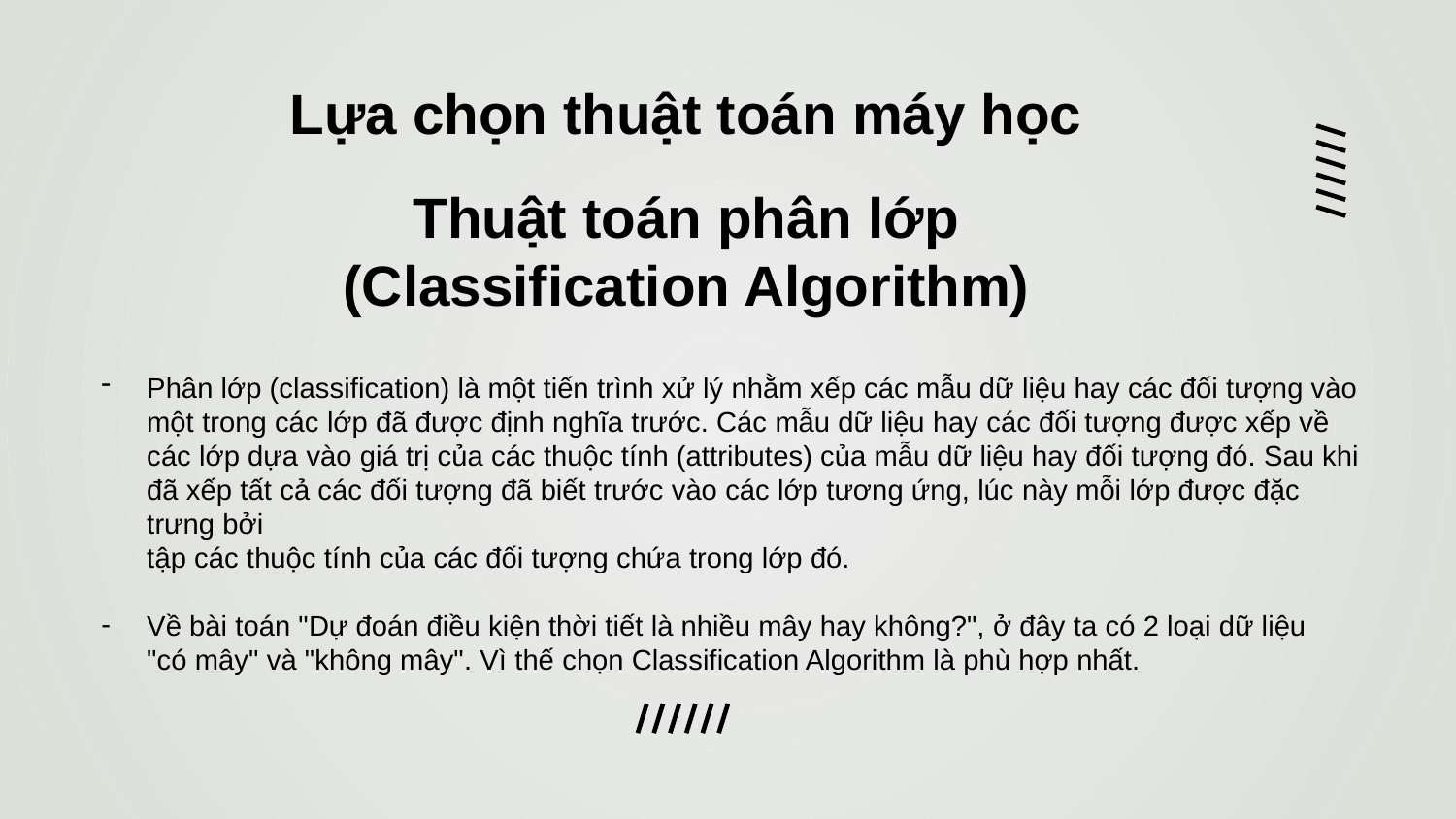

# Lựa chọn thuật toán máy học
Thuật toán phân lớp (Classification Algorithm)
Phân lớp (classification) là một tiến trình xử lý nhằm xếp các mẫu dữ liệu hay các đối tượng vào
một trong các lớp đã được định nghĩa trước. Các mẫu dữ liệu hay các đối tượng được xếp về các lớp dựa vào giá trị của các thuộc tính (attributes) của mẫu dữ liệu hay đối tượng đó. Sau khi đã xếp tất cả các đối tượng đã biết trước vào các lớp tương ứng, lúc này mỗi lớp được đặc trưng bởi
tập các thuộc tính của các đối tượng chứa trong lớp đó.

Về bài toán "Dự đoán điều kiện thời tiết là nhiều mây hay không?", ở đây ta có 2 loại dữ liệu
"có mây" và "không mây". Vì thế chọn Classification Algorithm là phù hợp nhất.